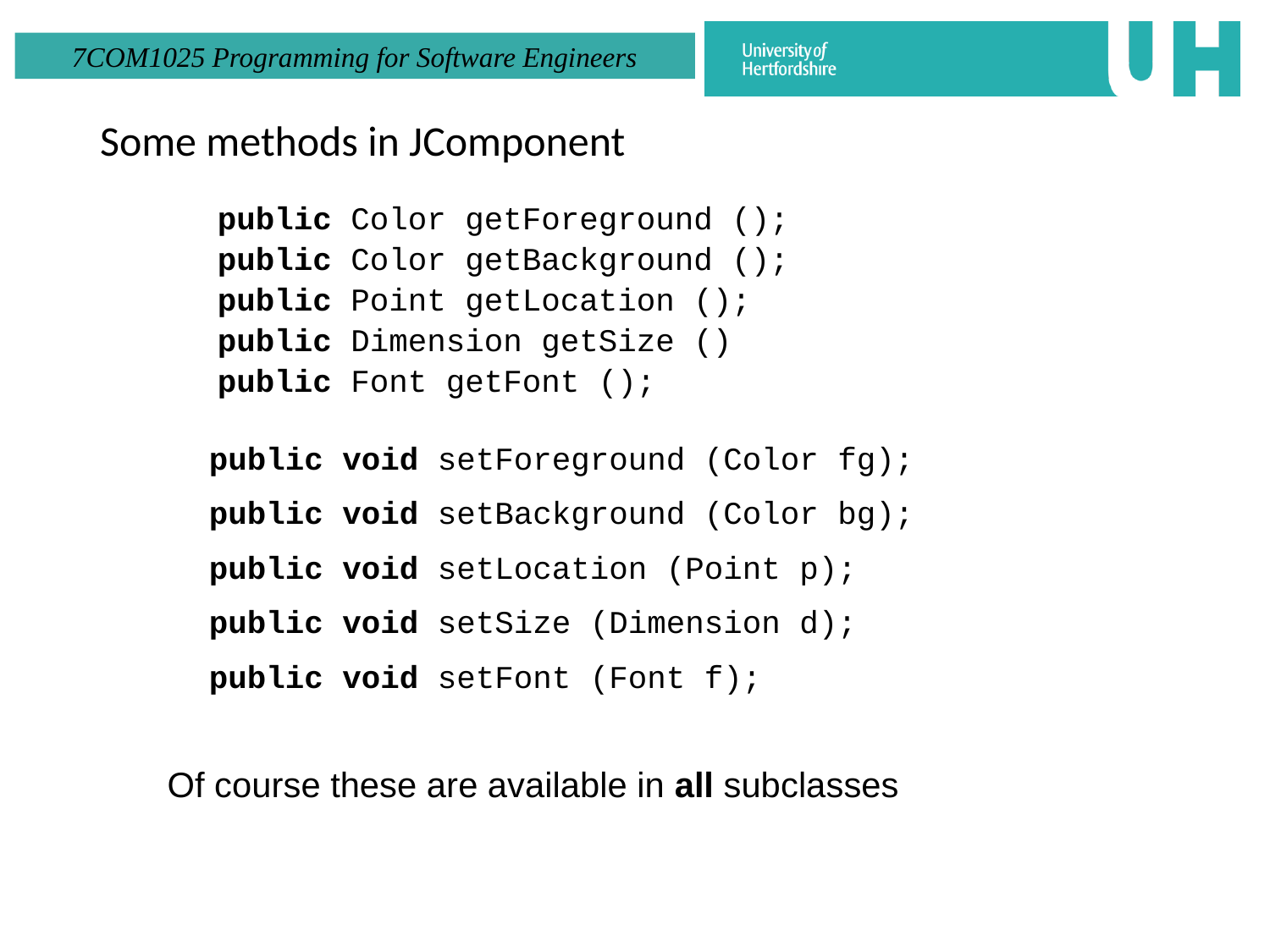

# Some methods in JComponent
public Color getForeground ();
public Color getBackground ();
public Point getLocation ();
public Dimension getSize ()
public Font getFont ();
public void setForeground (Color fg);
public void setBackground (Color bg);
public void setLocation (Point p);
public void setSize (Dimension d);
public void setFont (Font f);
Of course these are available in all subclasses